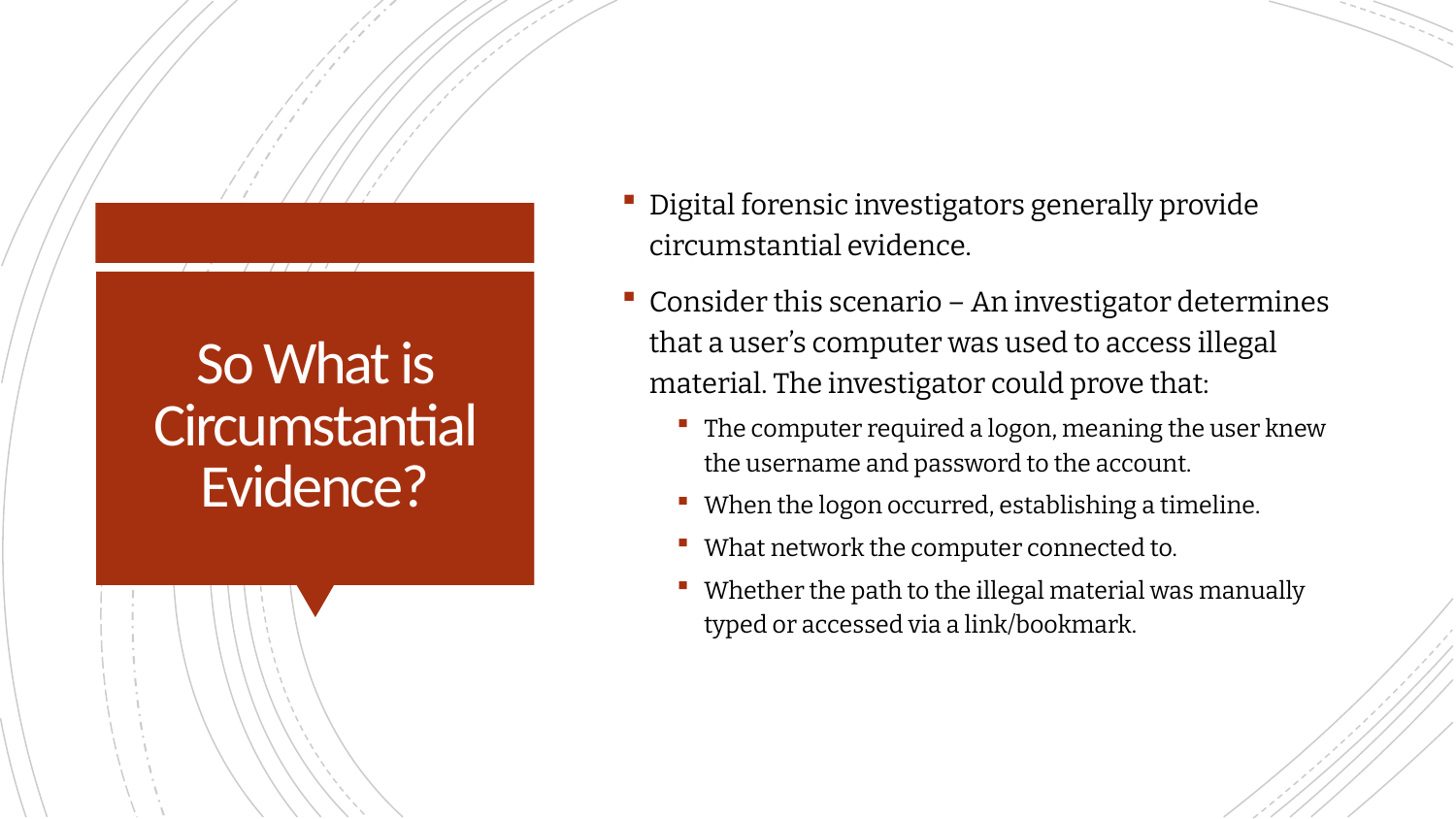

Digital forensic investigators generally provide circumstantial evidence.
Consider this scenario – An investigator determines that a user’s computer was used to access illegal material. The investigator could prove that:
The computer required a logon, meaning the user knew the username and password to the account.
When the logon occurred, establishing a timeline.
What network the computer connected to.
Whether the path to the illegal material was manually typed or accessed via a link/bookmark.
# So What is Circumstantial Evidence?